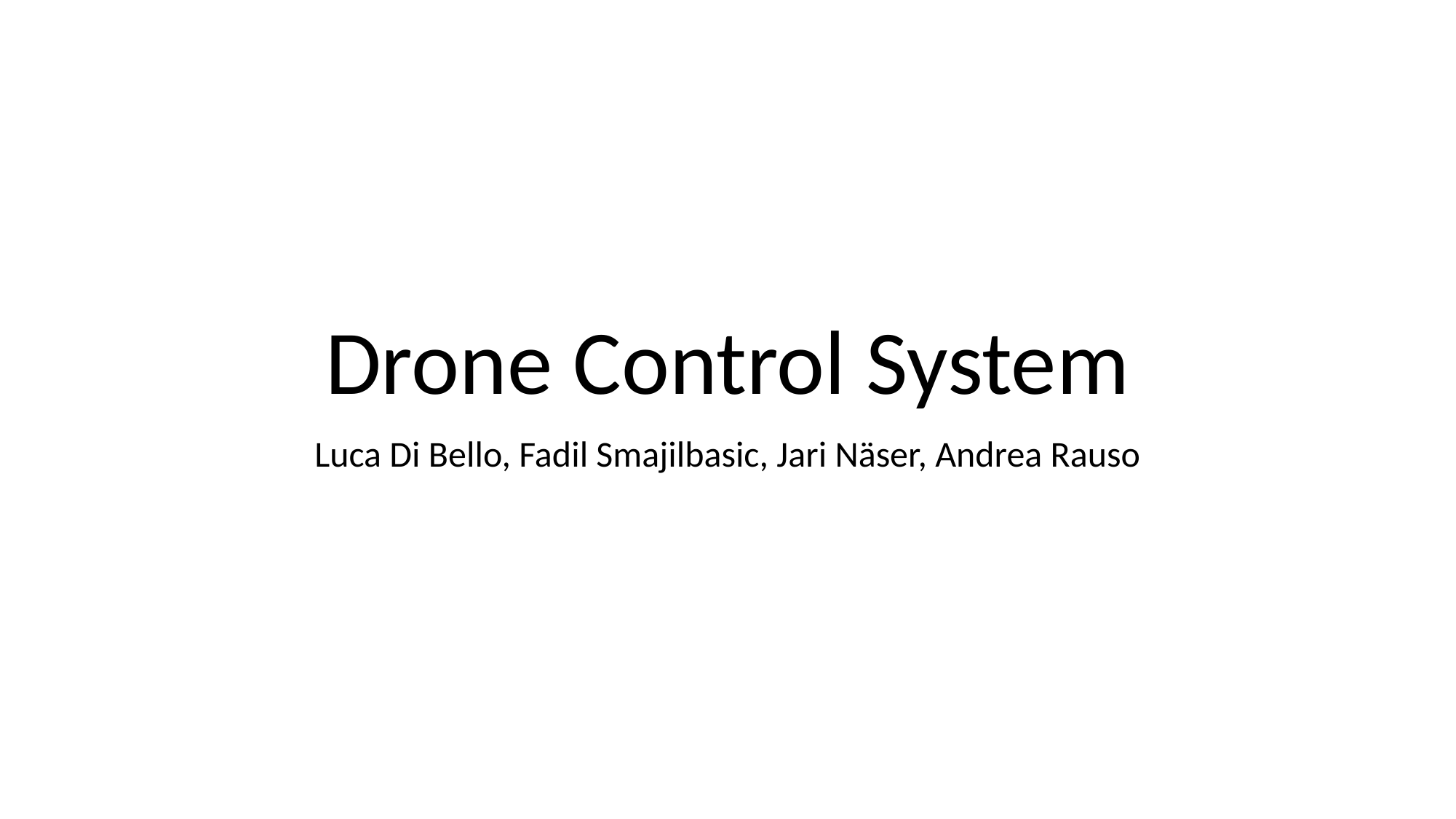

# Drone Control System
Luca Di Bello, Fadil Smajilbasic, Jari Näser, Andrea Rauso